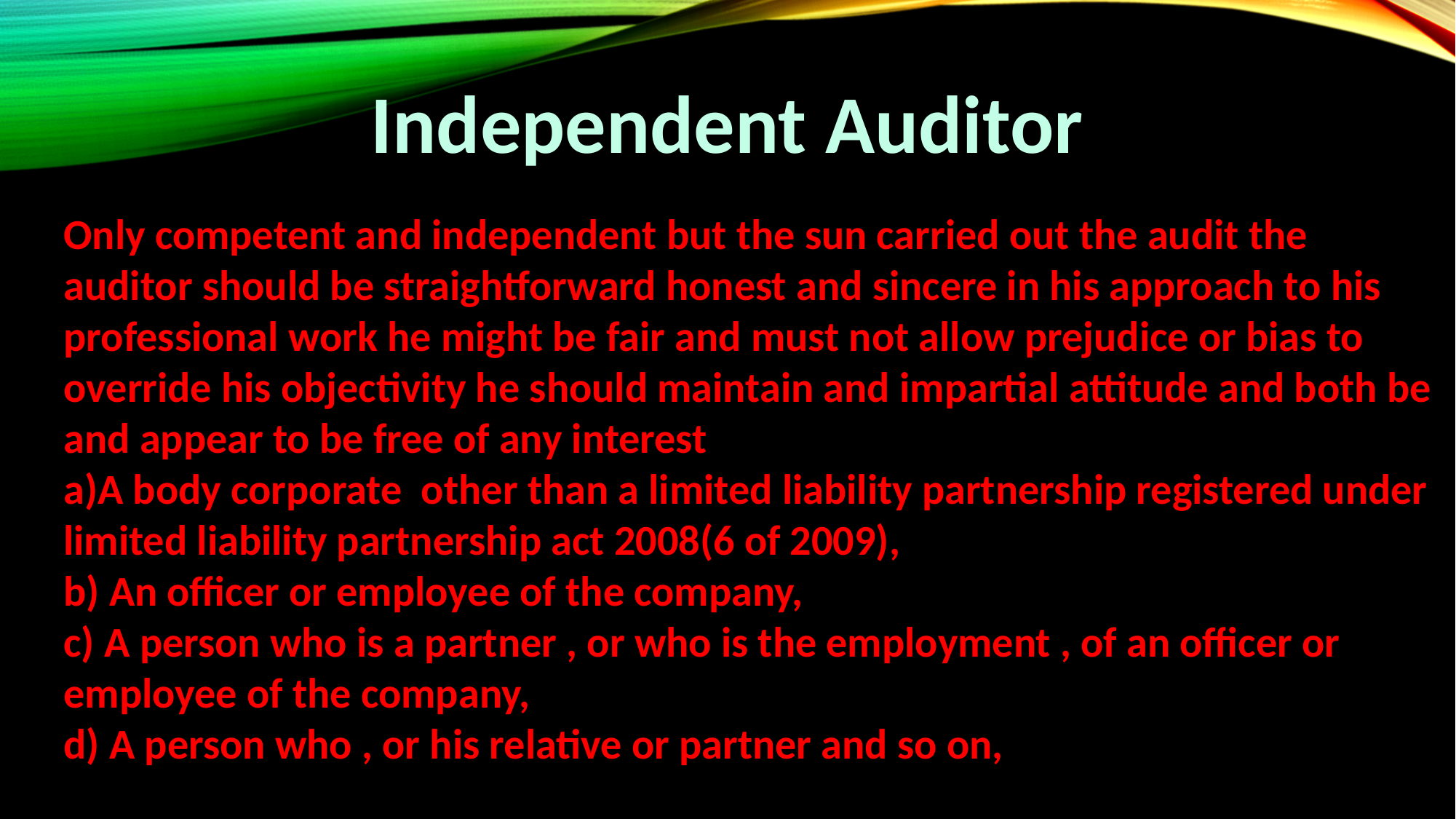

Independent Auditor
#
Only competent and independent but the sun carried out the audit the auditor should be straightforward honest and sincere in his approach to his professional work he might be fair and must not allow prejudice or bias to override his objectivity he should maintain and impartial attitude and both be and appear to be free of any interest
a)A body corporate  other than a limited liability partnership registered under limited liability partnership act 2008(6 of 2009),
b) An officer or employee of the company,
c) A person who is a partner , or who is the employment , of an officer or employee of the company,
d) A person who , or his relative or partner and so on,